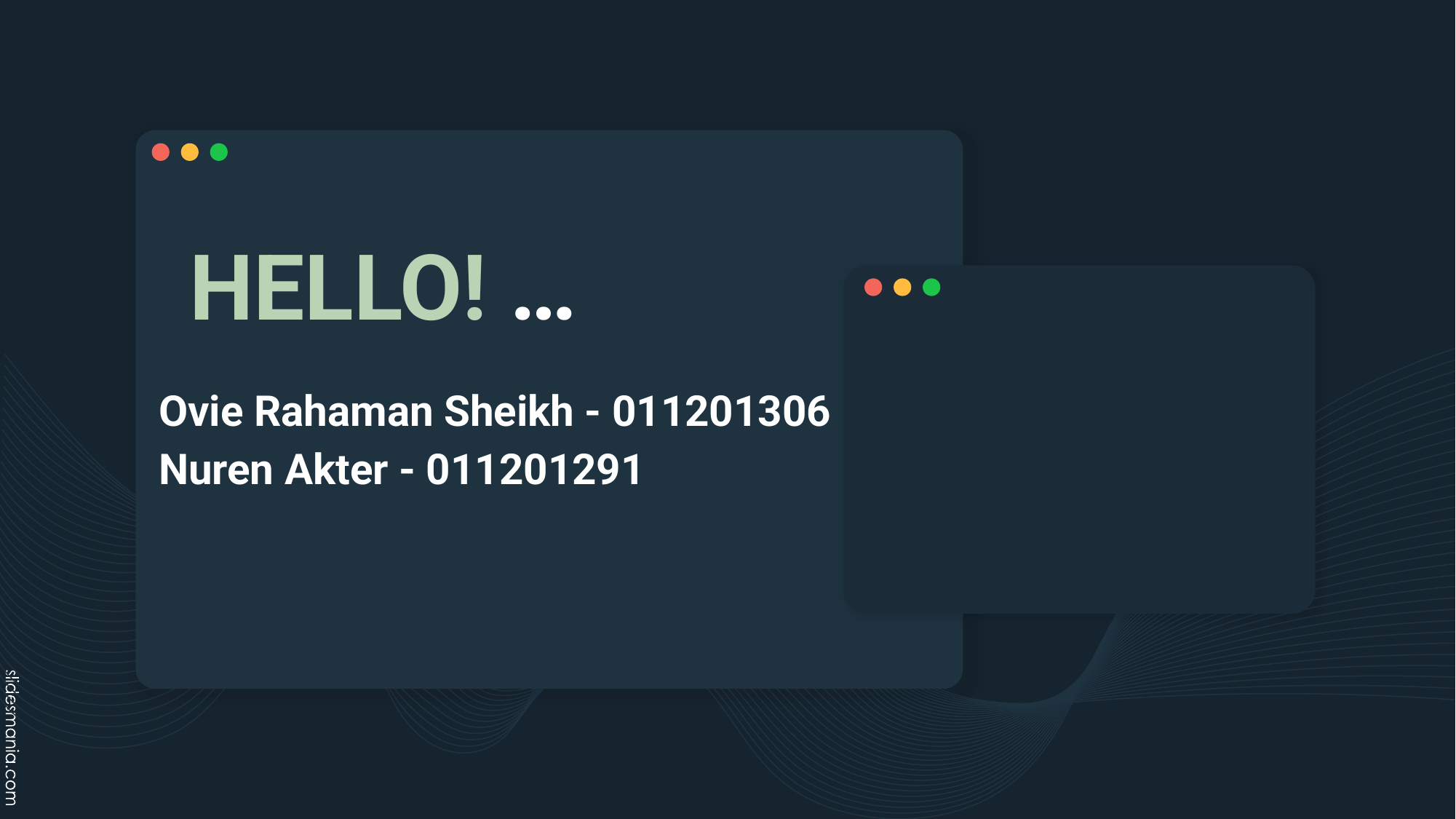

# HELLO! …
Ovie Rahaman Sheikh - 011201306
Nuren Akter - 011201291